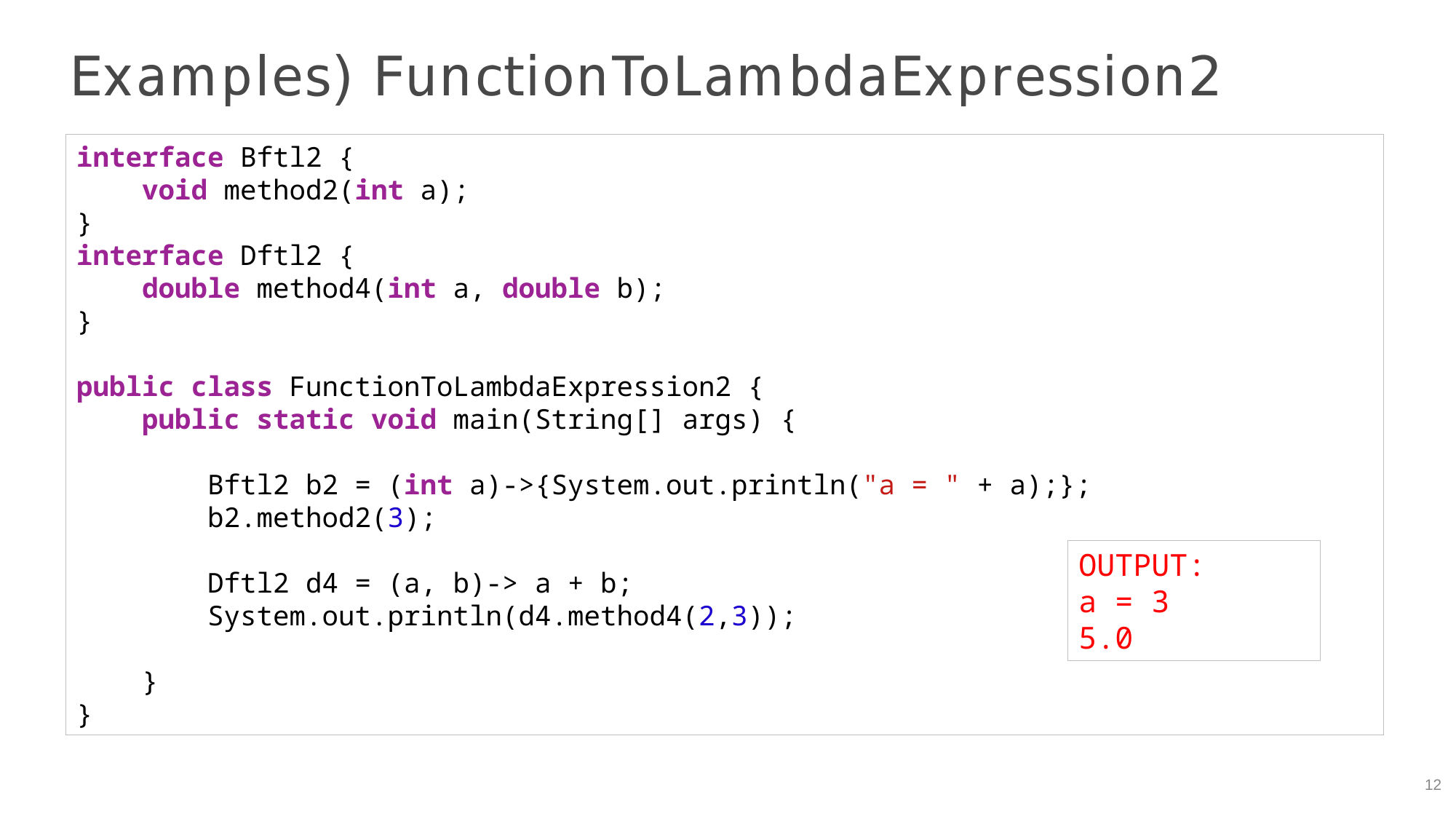

# Examples) FunctionToLambdaExpression2
interface Bftl2 {
    void method2(int a);
}
interface Dftl2 {
    double method4(int a, double b);
}

public class FunctionToLambdaExpression2 {
    public static void main(String[] args) {

        Bftl2 b2 = (int a)->{System.out.println("a = " + a);};
        b2.method2(3);

        Dftl2 d4 = (a, b)-> a + b;
        System.out.println(d4.method4(2,3));

    }
}
OUTPUT:
a = 3
5.0
12